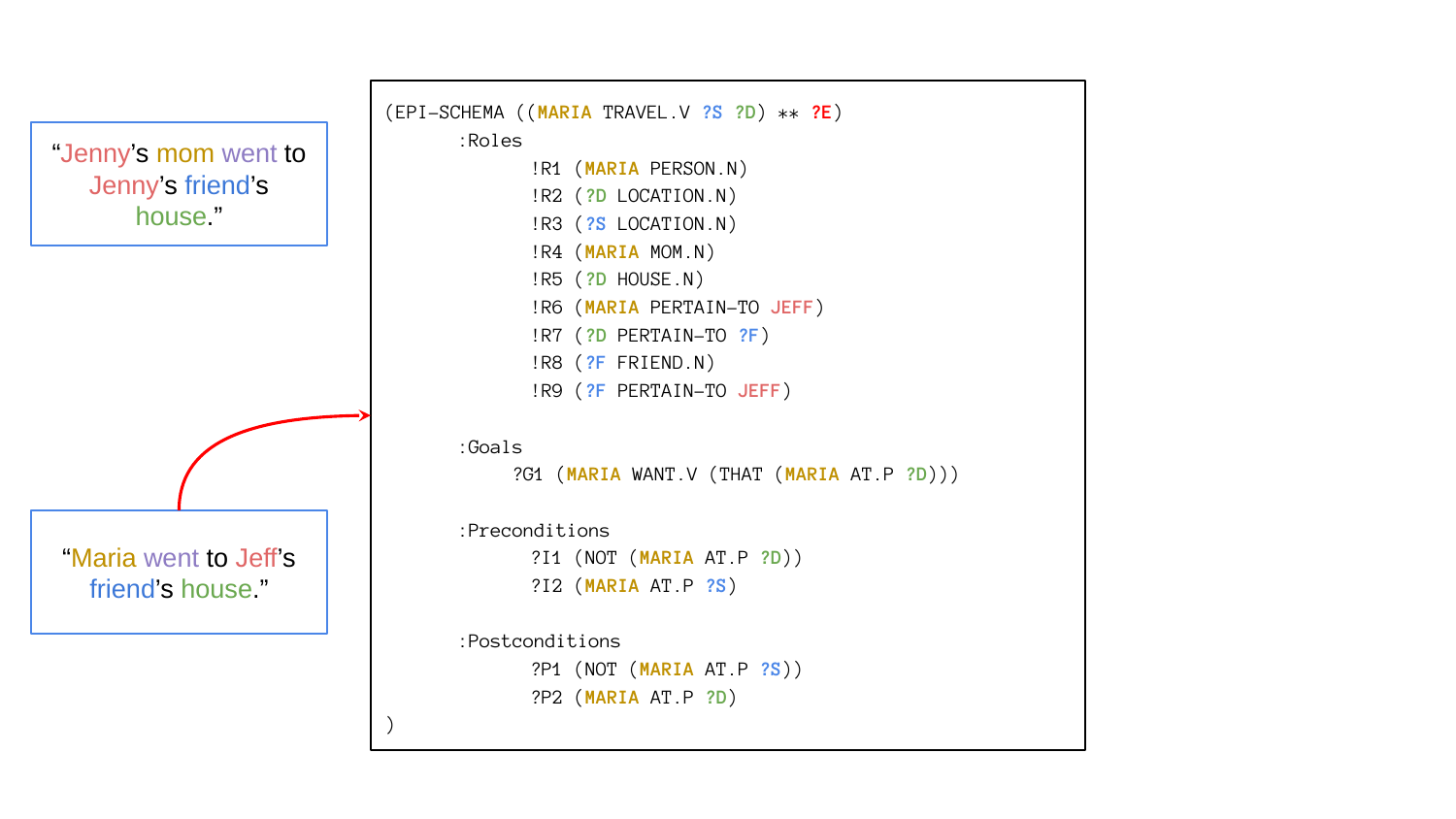

(EPI-SCHEMA ((MARIA TRAVEL.V ?S ?D) ** ?E)
:Roles
!R1 (MARIA PERSON.N)
!R2 (?D LOCATION.N)
!R3 (?S LOCATION.N)
!R4 (MARIA MOM.N)
!R5 (?D HOUSE.N)
!R6 (MARIA PERTAIN-TO JEFF)
!R7 (?D PERTAIN-TO ?F)
!R8 (?F FRIEND.N)
!R9 (?F PERTAIN-TO JEFF)

:Goals
     ?G1 (MARIA WANT.V (THAT (MARIA AT.P ?D)))

:Preconditions
?I1 (NOT (MARIA AT.P ?D))
?I2 (MARIA AT.P ?S)

:Postconditions
?P1 (NOT (MARIA AT.P ?S))
?P2 (MARIA AT.P ?D)
)
“Jenny’s mom went to Jenny’s friend’s house.”
“Maria went to Jeff’s friend’s house.”